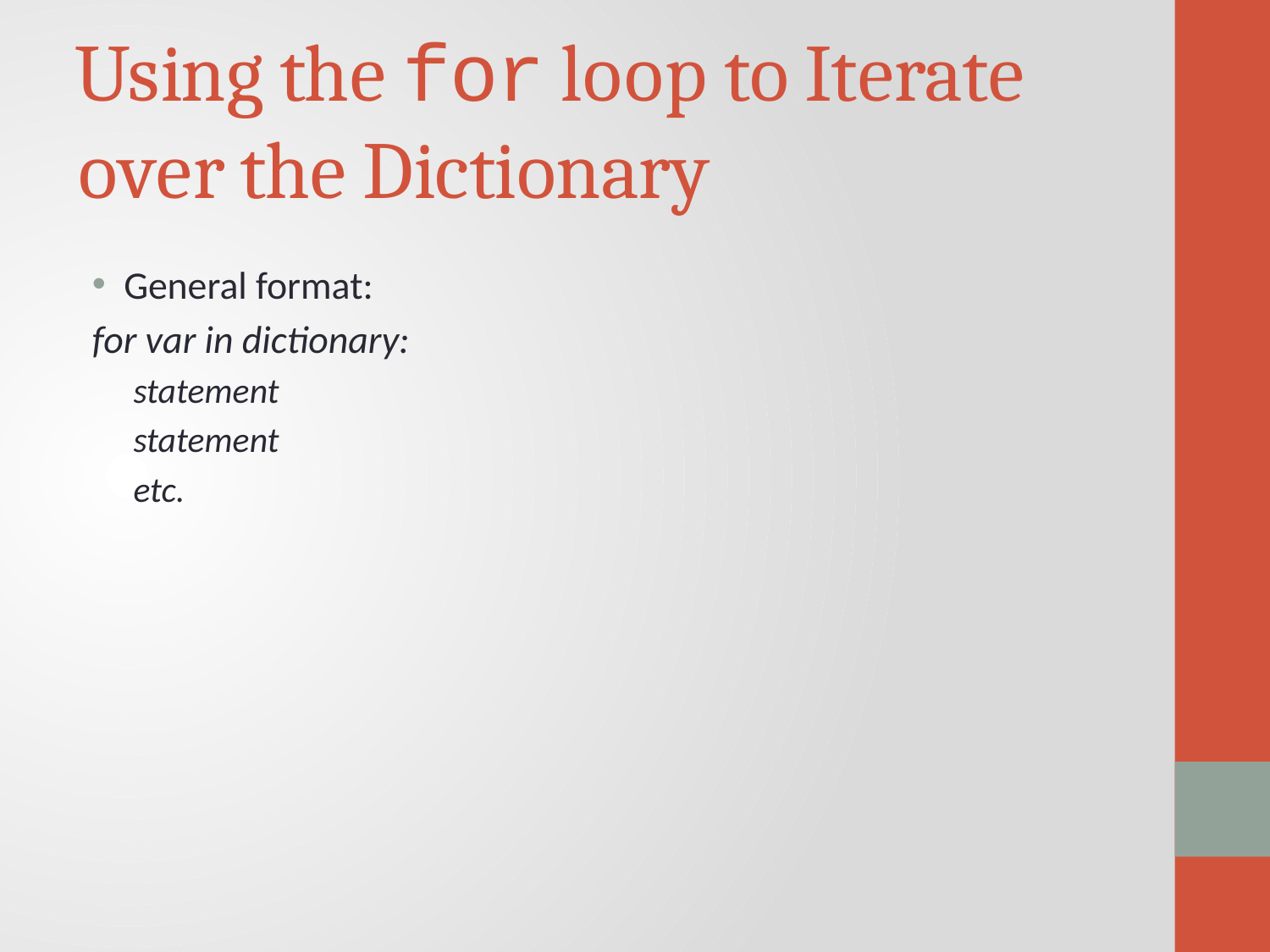

# Using the for loop to Iterate over the Dictionary
General format:
for var in dictionary:
statement
statement
etc.